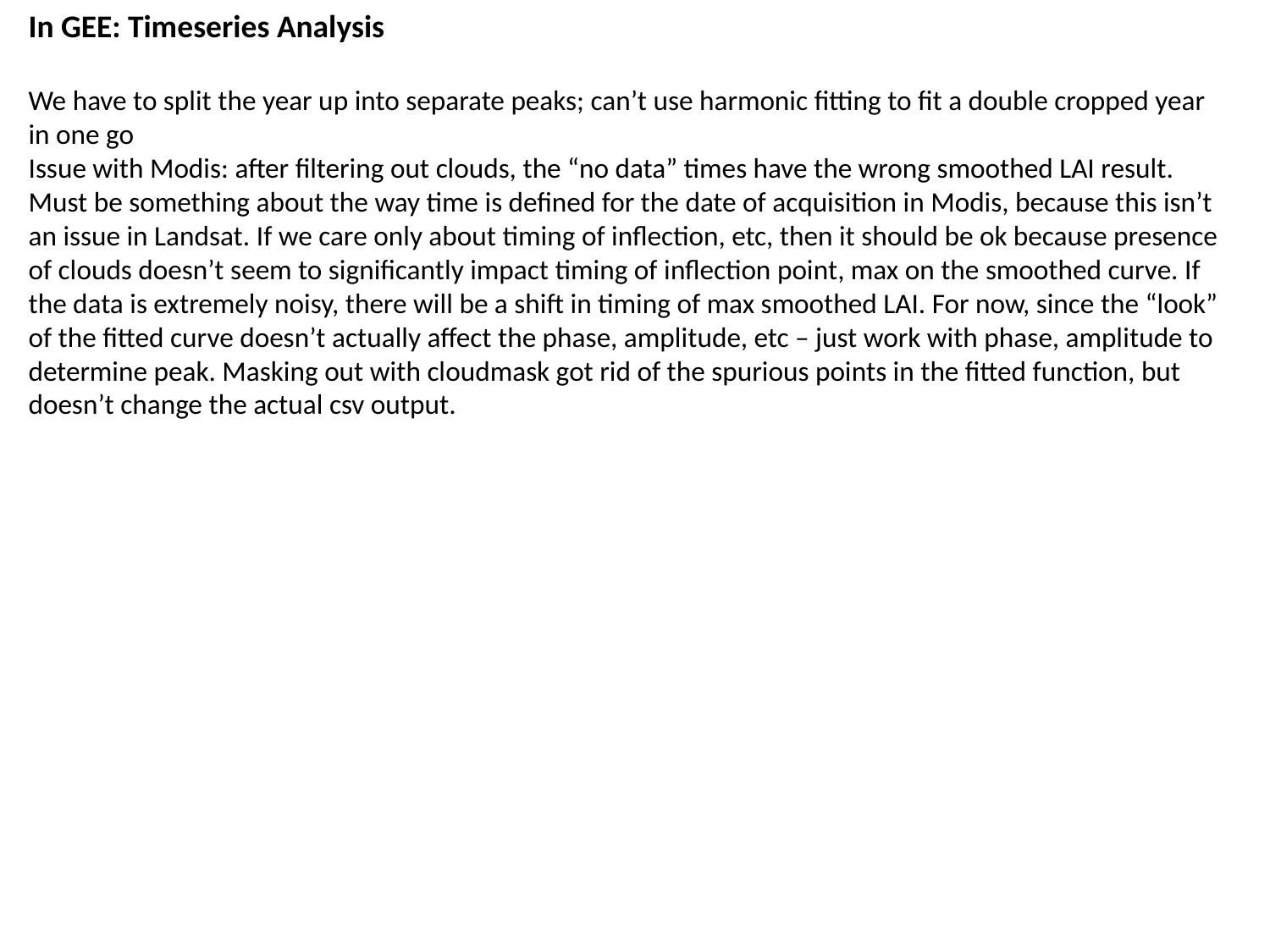

In GEE: Timeseries Analysis

We have to split the year up into separate peaks; can’t use harmonic fitting to fit a double cropped year in one go
Issue with Modis: after filtering out clouds, the “no data” times have the wrong smoothed LAI result. Must be something about the way time is defined for the date of acquisition in Modis, because this isn’t an issue in Landsat. If we care only about timing of inflection, etc, then it should be ok because presence of clouds doesn’t seem to significantly impact timing of inflection point, max on the smoothed curve. If the data is extremely noisy, there will be a shift in timing of max smoothed LAI. For now, since the “look” of the fitted curve doesn’t actually affect the phase, amplitude, etc – just work with phase, amplitude to determine peak. Masking out with cloudmask got rid of the spurious points in the fitted function, but doesn’t change the actual csv output.